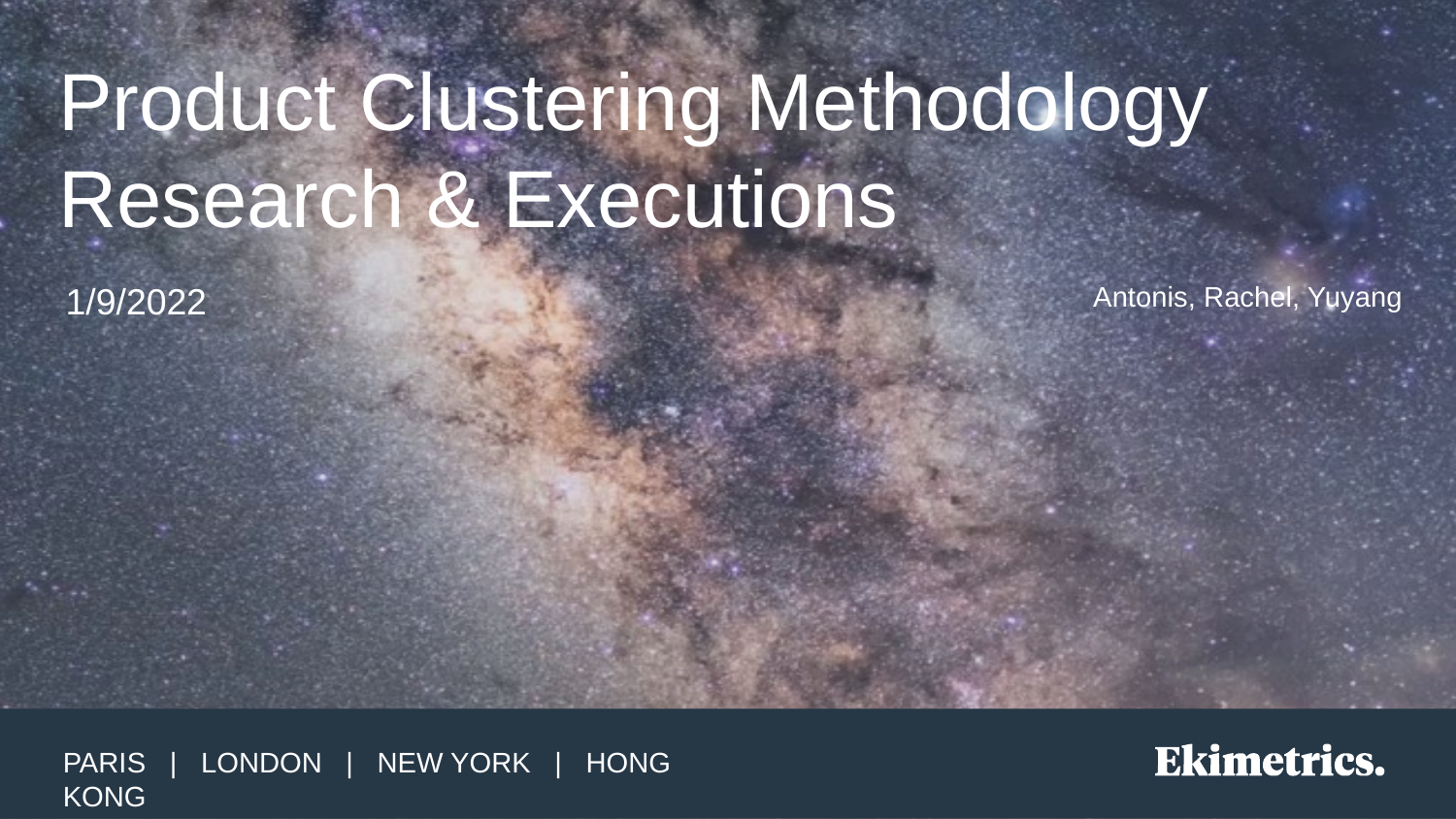

Product Clustering Methodology Research & Executions
1/9/2022
Antonis, Rachel, Yuyang